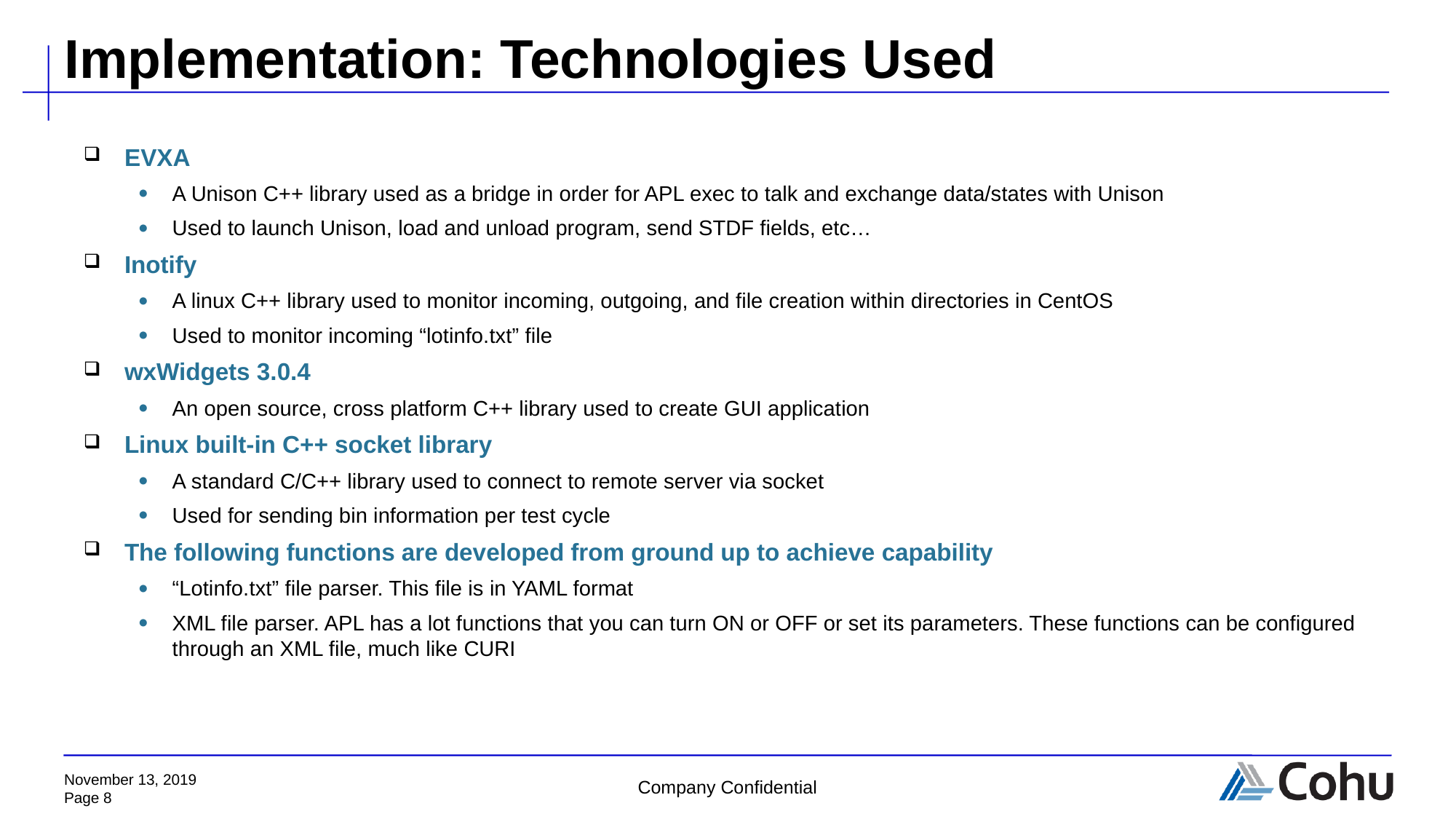

# Implementation: Technologies Used
EVXA
A Unison C++ library used as a bridge in order for APL exec to talk and exchange data/states with Unison
Used to launch Unison, load and unload program, send STDF fields, etc…
Inotify
A linux C++ library used to monitor incoming, outgoing, and file creation within directories in CentOS
Used to monitor incoming “lotinfo.txt” file
wxWidgets 3.0.4
An open source, cross platform C++ library used to create GUI application
Linux built-in C++ socket library
A standard C/C++ library used to connect to remote server via socket
Used for sending bin information per test cycle
The following functions are developed from ground up to achieve capability
“Lotinfo.txt” file parser. This file is in YAML format
XML file parser. APL has a lot functions that you can turn ON or OFF or set its parameters. These functions can be configured through an XML file, much like CURI